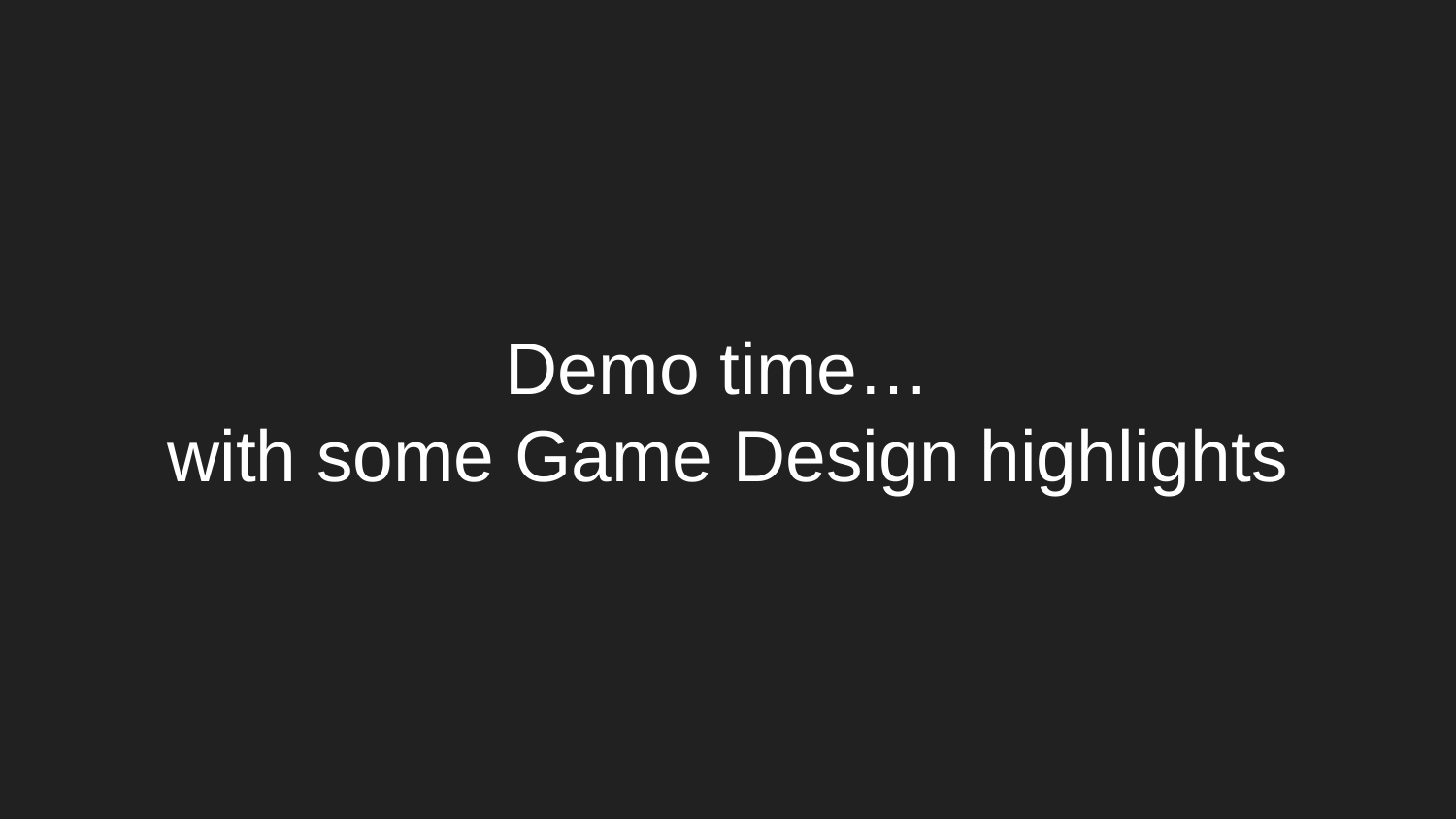

# Demo time… with some Game Design highlights